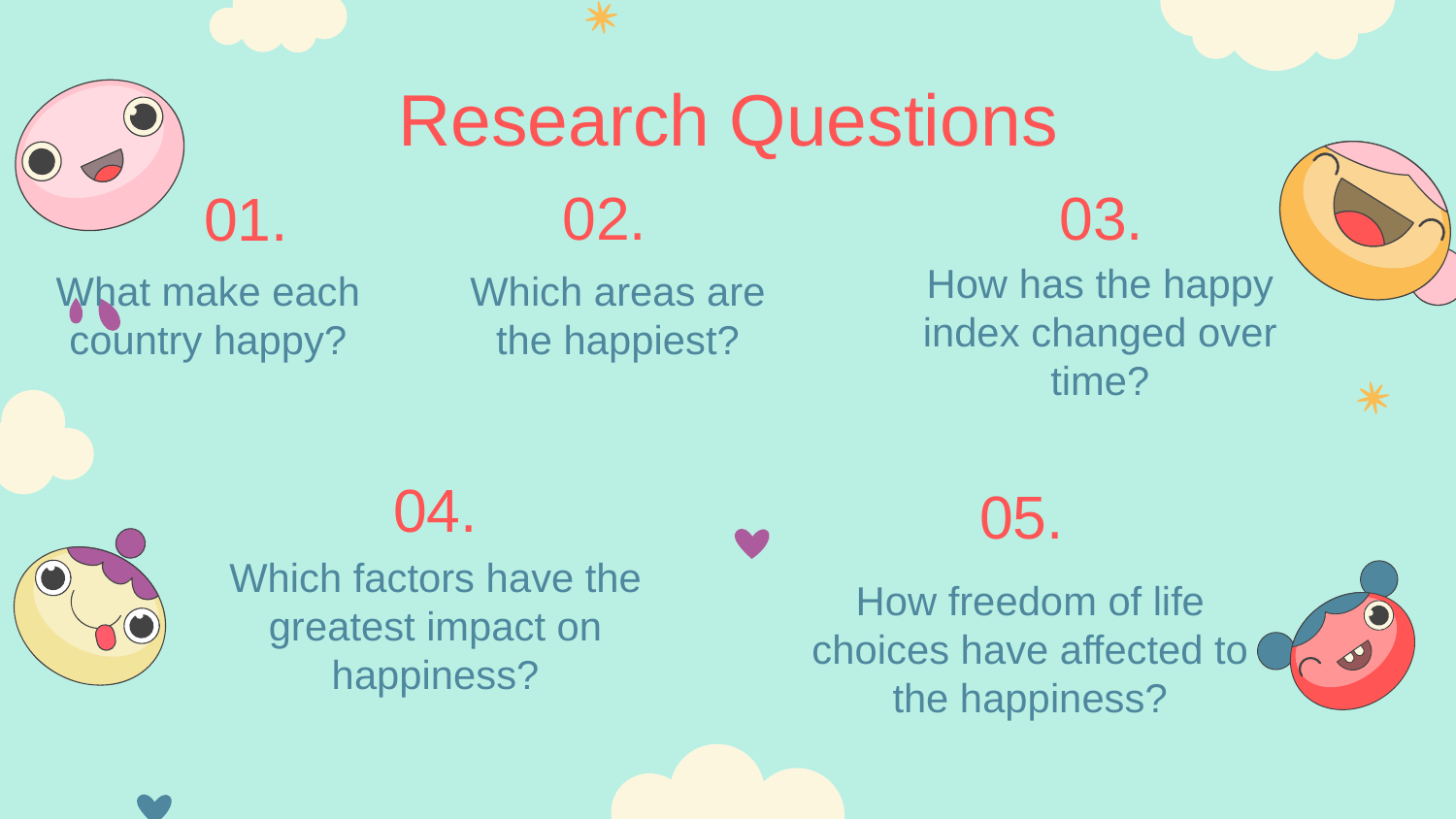

# Research Questions

01.
02.
03.
How has the happy index changed over time?
What make each country happy?
Which areas are the happiest?
05.
04.

How freedom of life choices have affected to the happiness?

Which factors have the greatest impact on happiness?